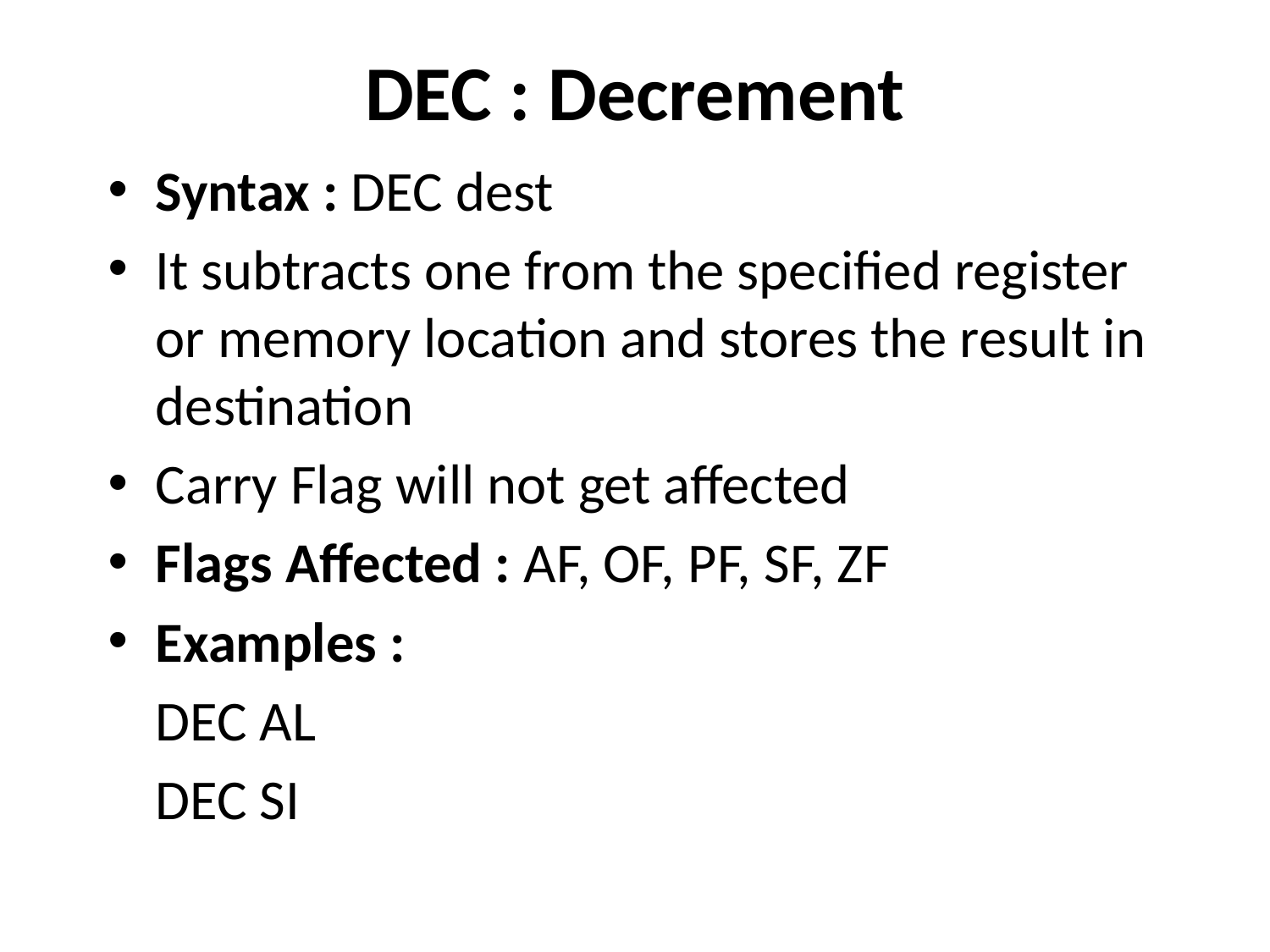

# DEC : Decrement
Syntax : DEC dest
It subtracts one from the specified register or memory location and stores the result in destination
Carry Flag will not get affected
Flags Affected : AF, OF, PF, SF, ZF
Examples :
	DEC AL
	DEC SI